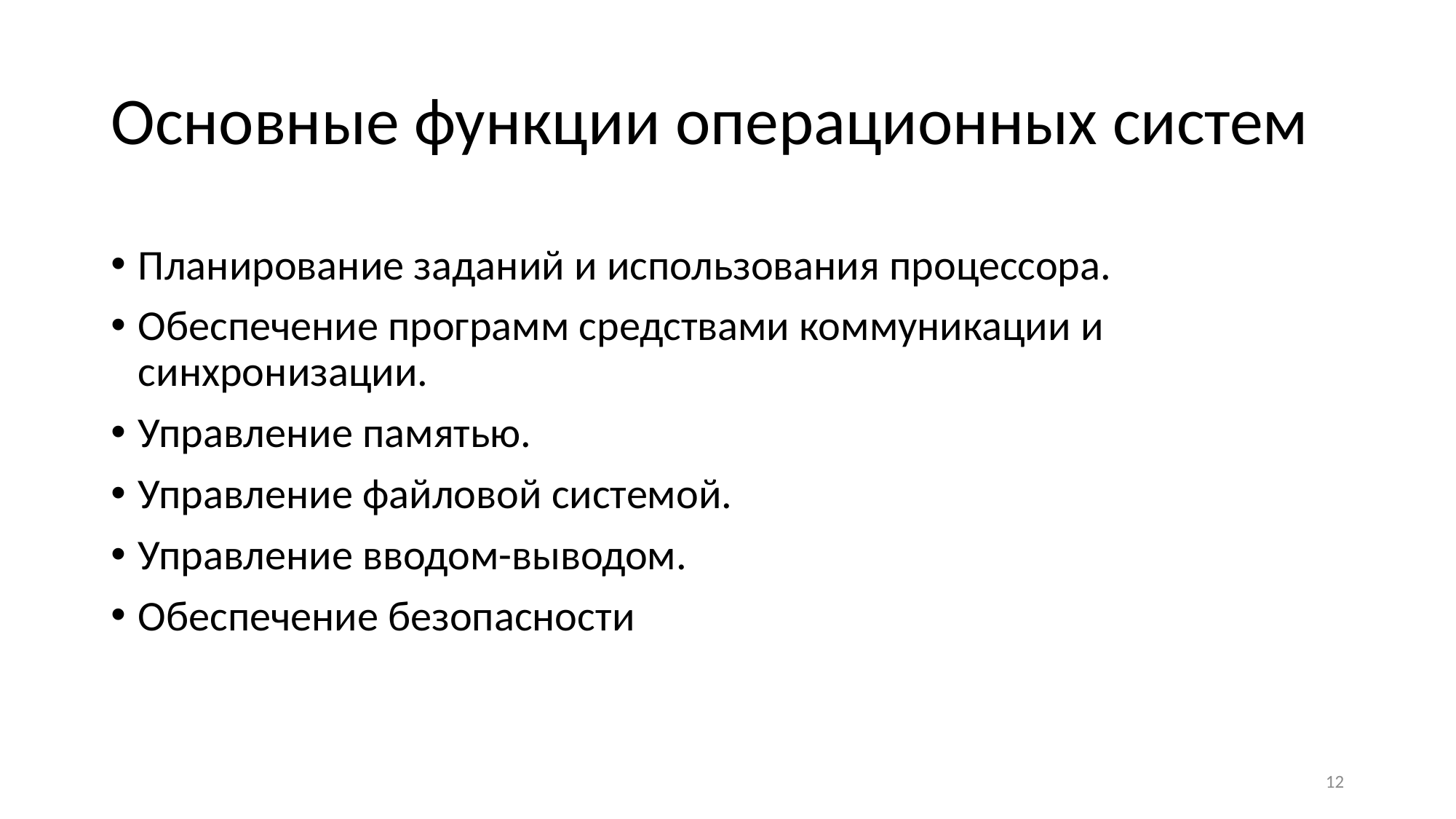

# Основные функции операционных систем
Планирование заданий и использования процессора.
Обеспечение программ средствами коммуникации и синхронизации.
Управление памятью.
Управление файловой системой.
Управление вводом-выводом.
Обеспечение безопасности
12